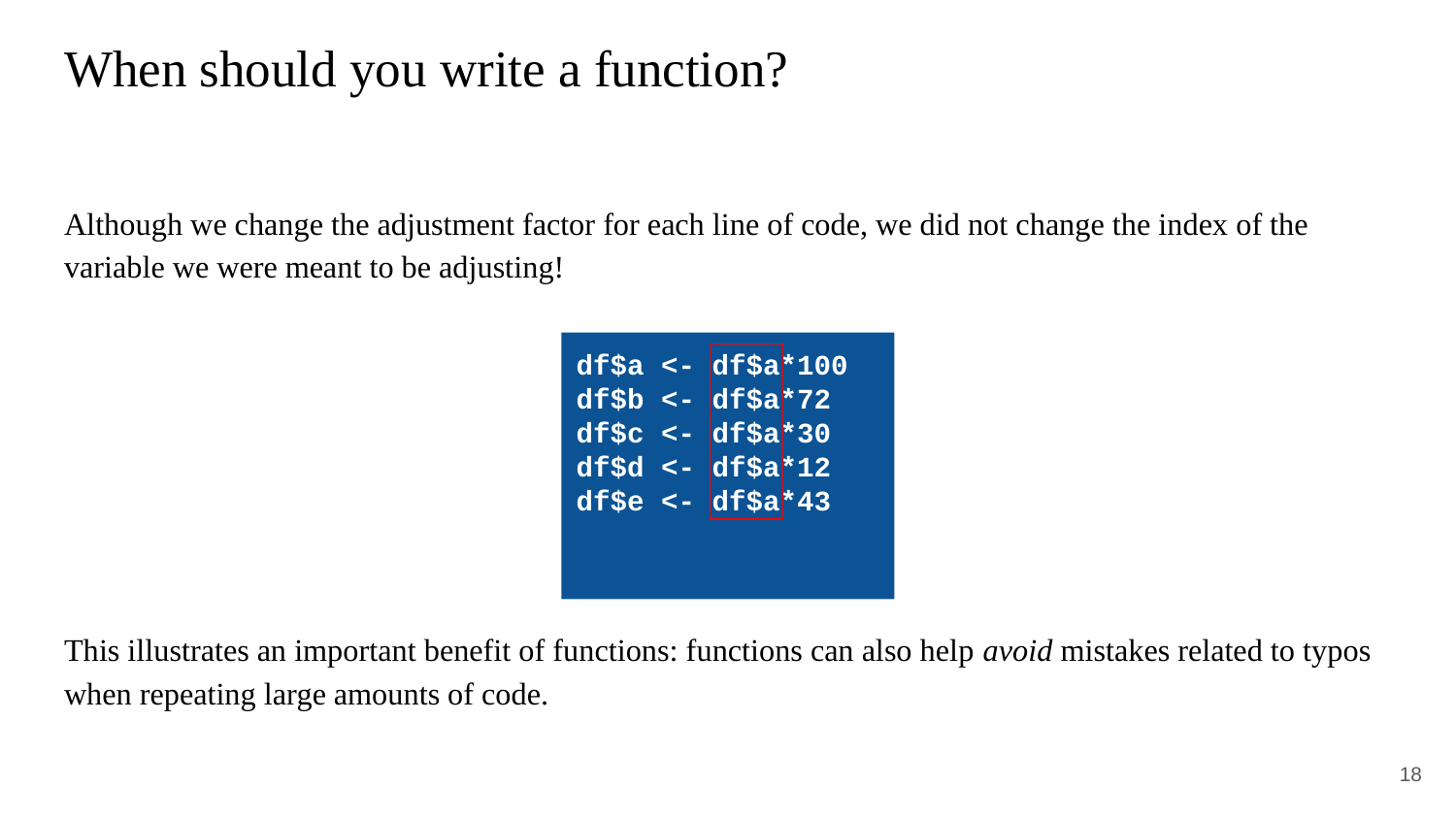

# When should you write a function?
Although we change the adjustment factor for each line of code, we did not change the index of the variable we were meant to be adjusting!

This illustrates an important benefit of functions: functions can also help avoid mistakes related to typos when repeating large amounts of code.
df$a <- df$a*100
df$b <- df$a*72
df$c <- df$a*30
df$d <- df$a*12
df$e <- df$a*43

18